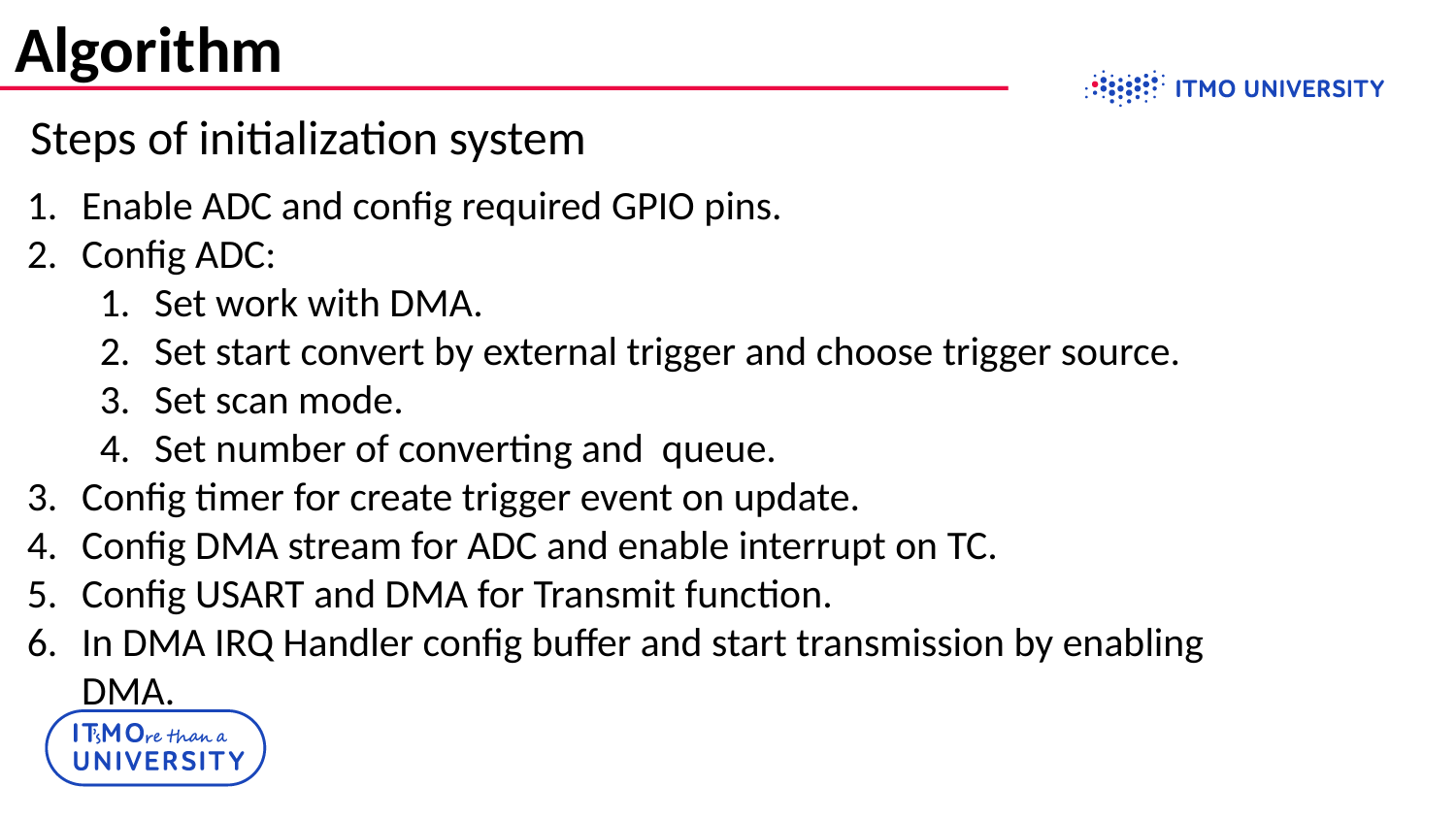

# Algorithm
Steps of initialization system
Enable ADC and config required GPIO pins.
Config ADC:
Set work with DMA.
Set start convert by external trigger and choose trigger source.
Set scan mode.
Set number of converting and  queue.
Config timer for create trigger event on update.
Config DMA stream for ADC and enable interrupt on TC.
Config USART and DMA for Transmit function.
In DMA IRQ Handler config buffer and start transmission by enabling DMA.